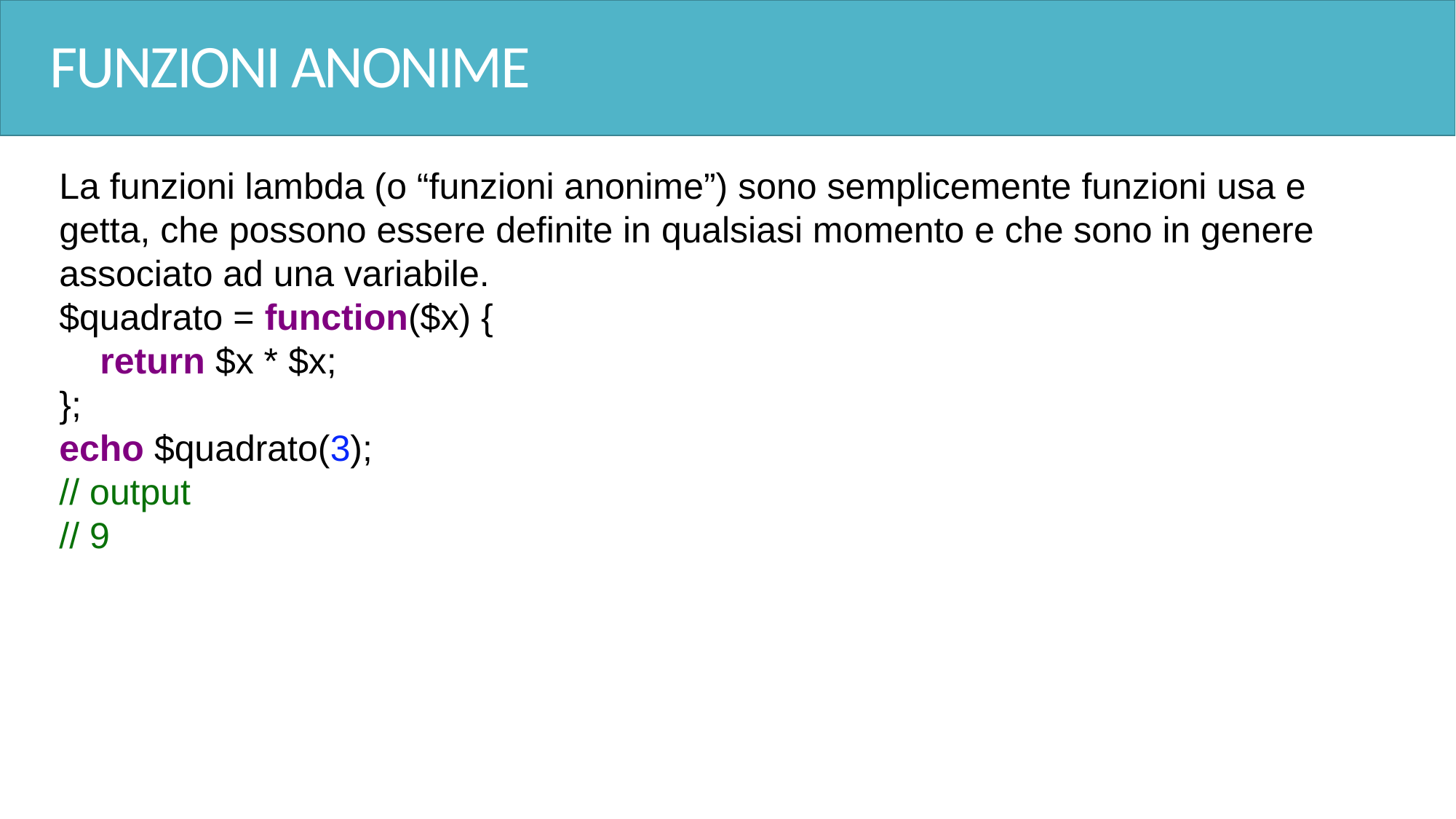

# FUNZIONI ANONIME
La funzioni lambda (o “funzioni anonime”) sono semplicemente funzioni usa e getta, che possono essere definite in qualsiasi momento e che sono in genere associato ad una variabile.
$quadrato = function($x) {
    return $x * $x;
};
echo $quadrato(3);
// output
// 9